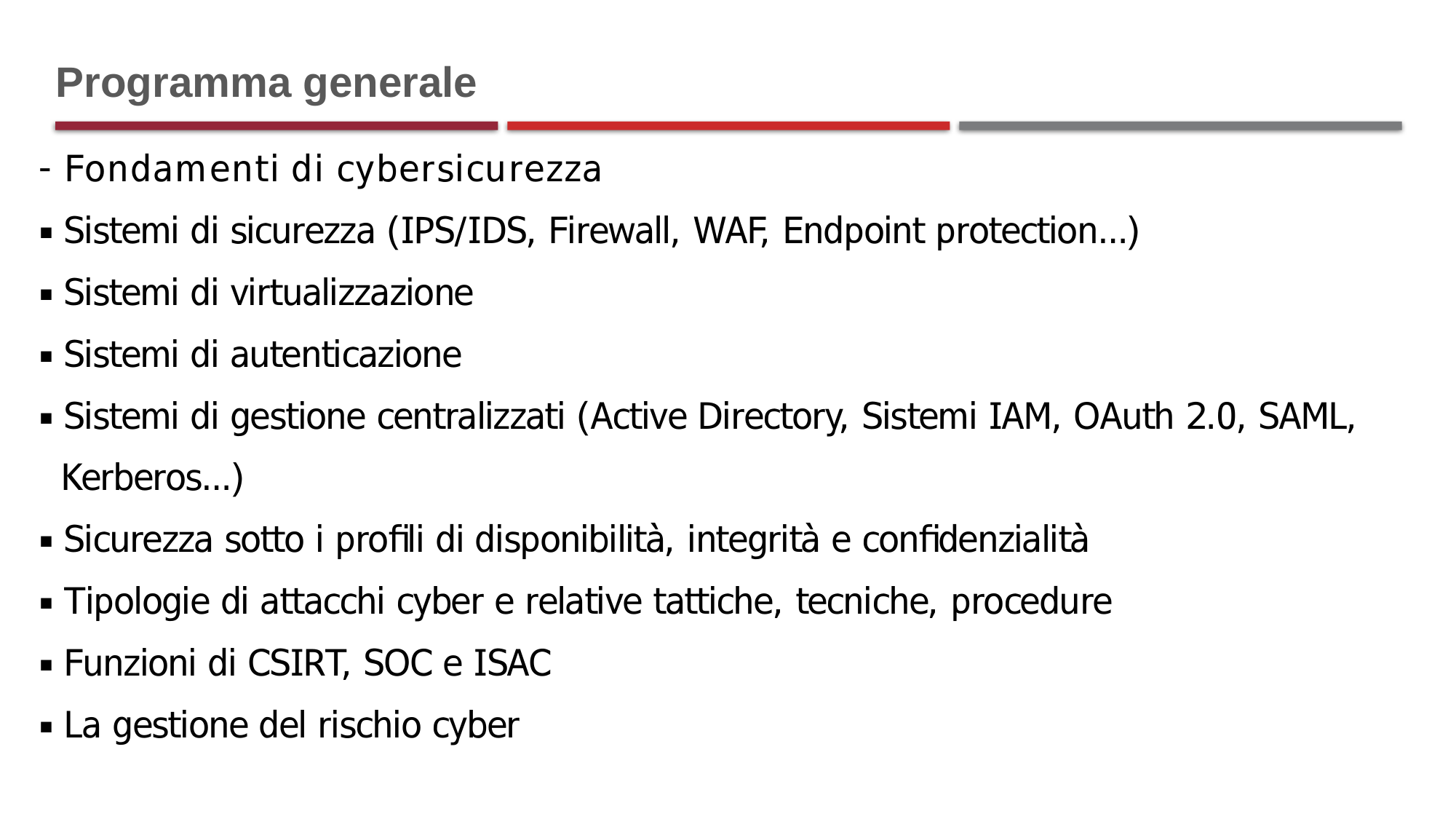

# Programma generale
- Fondamenti di cybersicurezza
▪ Sistemi di sicurezza (IPS/IDS, Firewall, WAF, Endpoint protection…)
▪ Sistemi di virtualizzazione
▪ Sistemi di autenticazione
▪ Sistemi di gestione centralizzati (Active Directory, Sistemi IAM, OAuth 2.0, SAML,
  Kerberos…)
▪ Sicurezza sotto i profili di disponibilità, integrità e confidenzialità
▪ Tipologie di attacchi cyber e relative tattiche, tecniche, procedure
▪ Funzioni di CSIRT, SOC e ISAC
▪ La gestione del rischio cyber